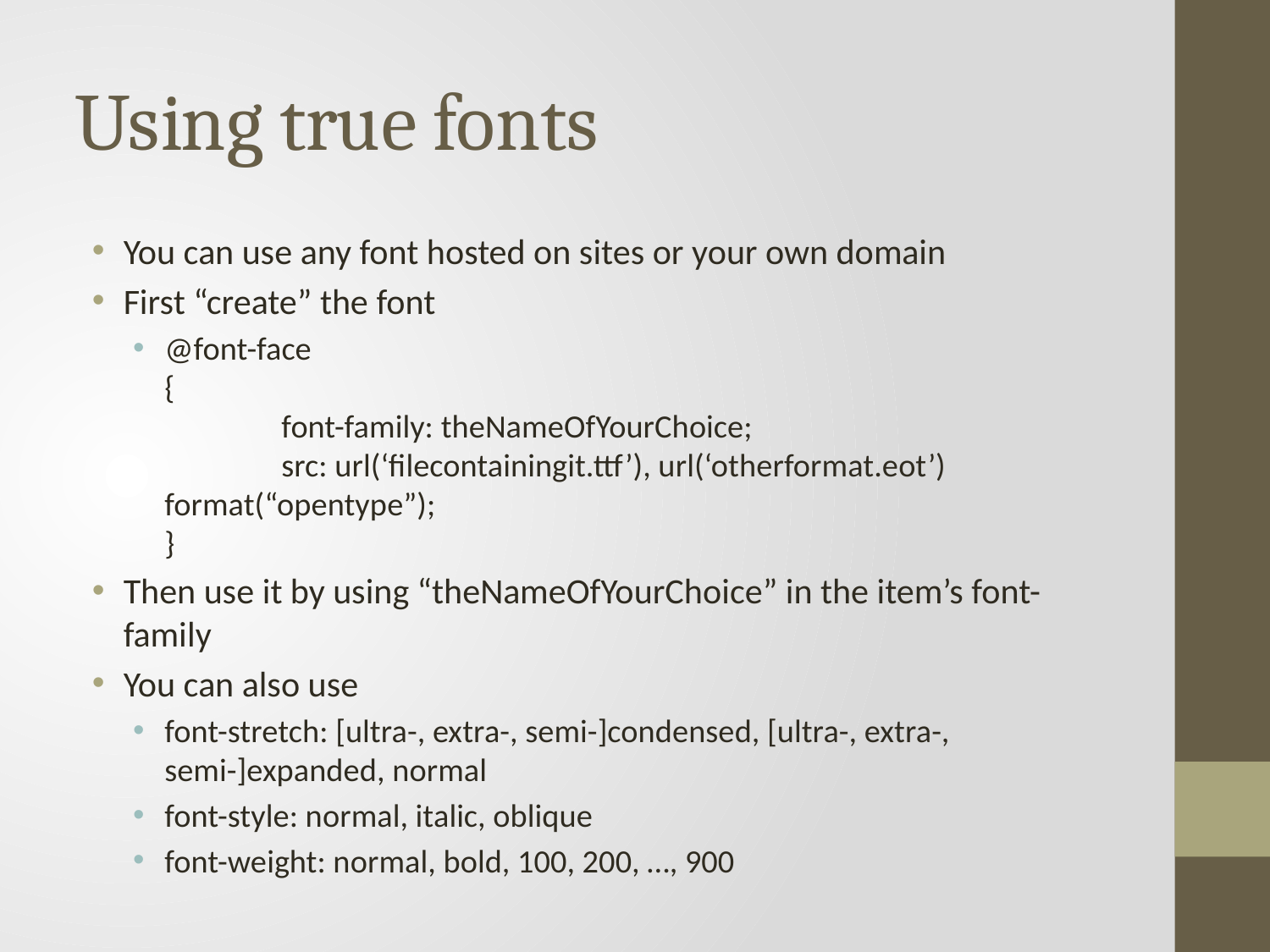

# Using true fonts
You can use any font hosted on sites or your own domain
First “create” the font
@font-face
{
	font-family: theNameOfYourChoice;
	src: url(‘filecontainingit.ttf’), url(‘otherformat.eot’) format(“opentype”);
}
Then use it by using “theNameOfYourChoice” in the item’s font-family
You can also use
font-stretch: [ultra-, extra-, semi-]condensed, [ultra-, extra-, semi-]expanded, normal
font-style: normal, italic, oblique
font-weight: normal, bold, 100, 200, …, 900